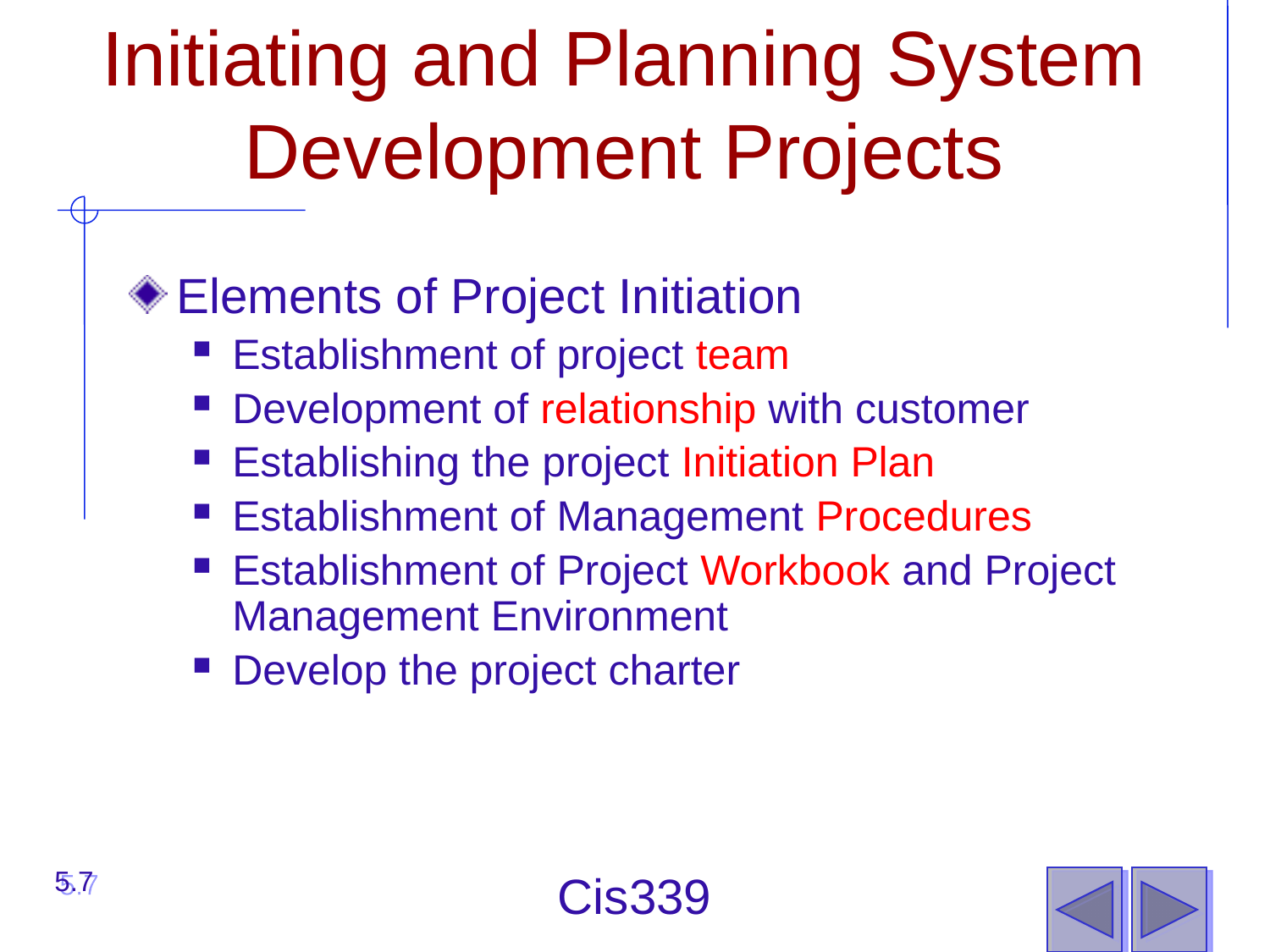

# Initiating and Planning System Development Projects
Elements of Project Initiation
Establishment of project team
Development of relationship with customer
Establishing the project Initiation Plan
Establishment of Management Procedures
Establishment of Project Workbook and Project Management Environment
Develop the project charter
5.7
Cis339